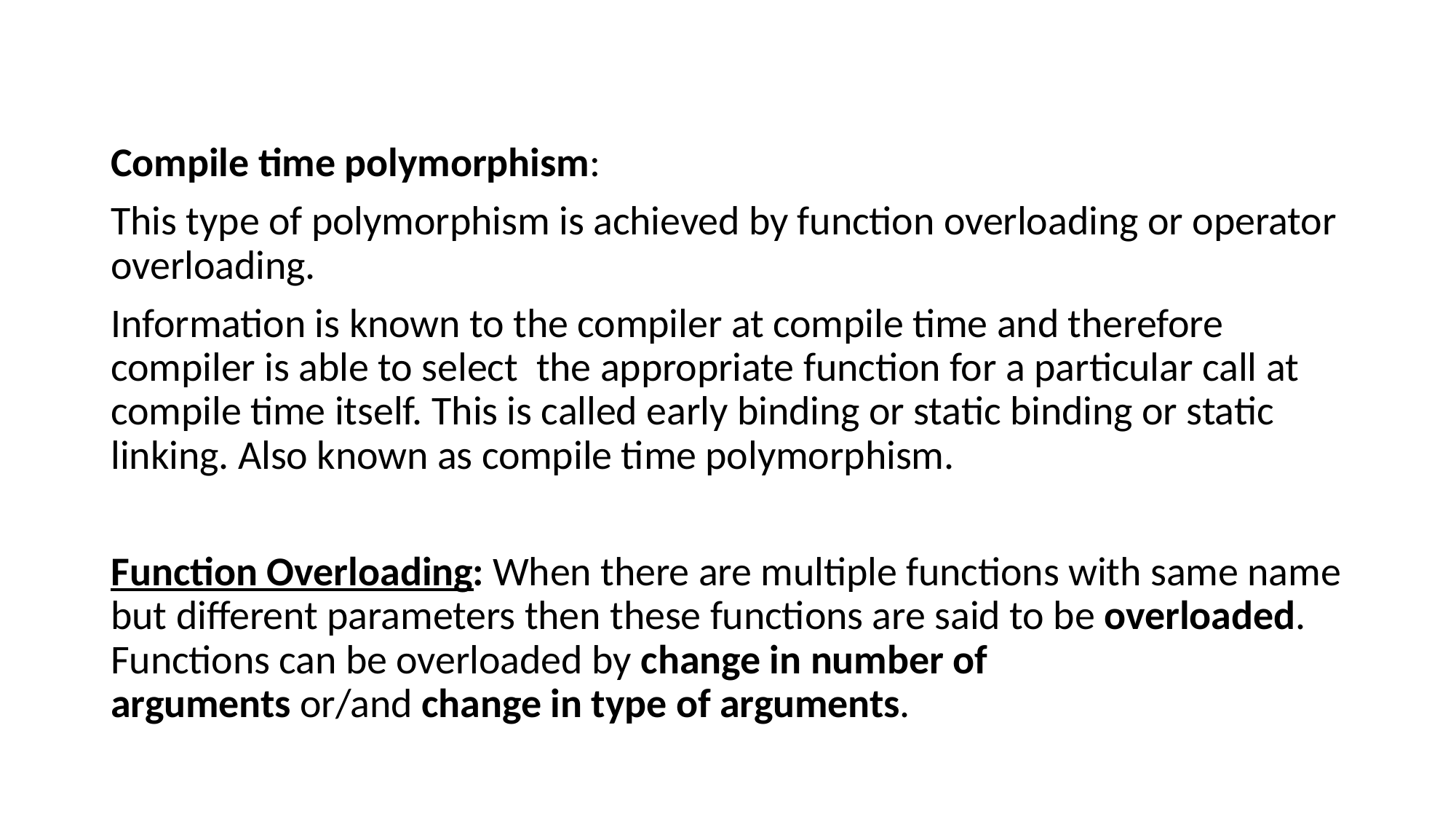

#
Compile time polymorphism:
This type of polymorphism is achieved by function overloading or operator overloading.
Information is known to the compiler at compile time and therefore compiler is able to select  the appropriate function for a particular call at compile time itself. This is called early binding or static binding or static linking. Also known as compile time polymorphism.

Function Overloading: When there are multiple functions with same name but different parameters then these functions are said to be overloaded. Functions can be overloaded by change in number of arguments or/and change in type of arguments.